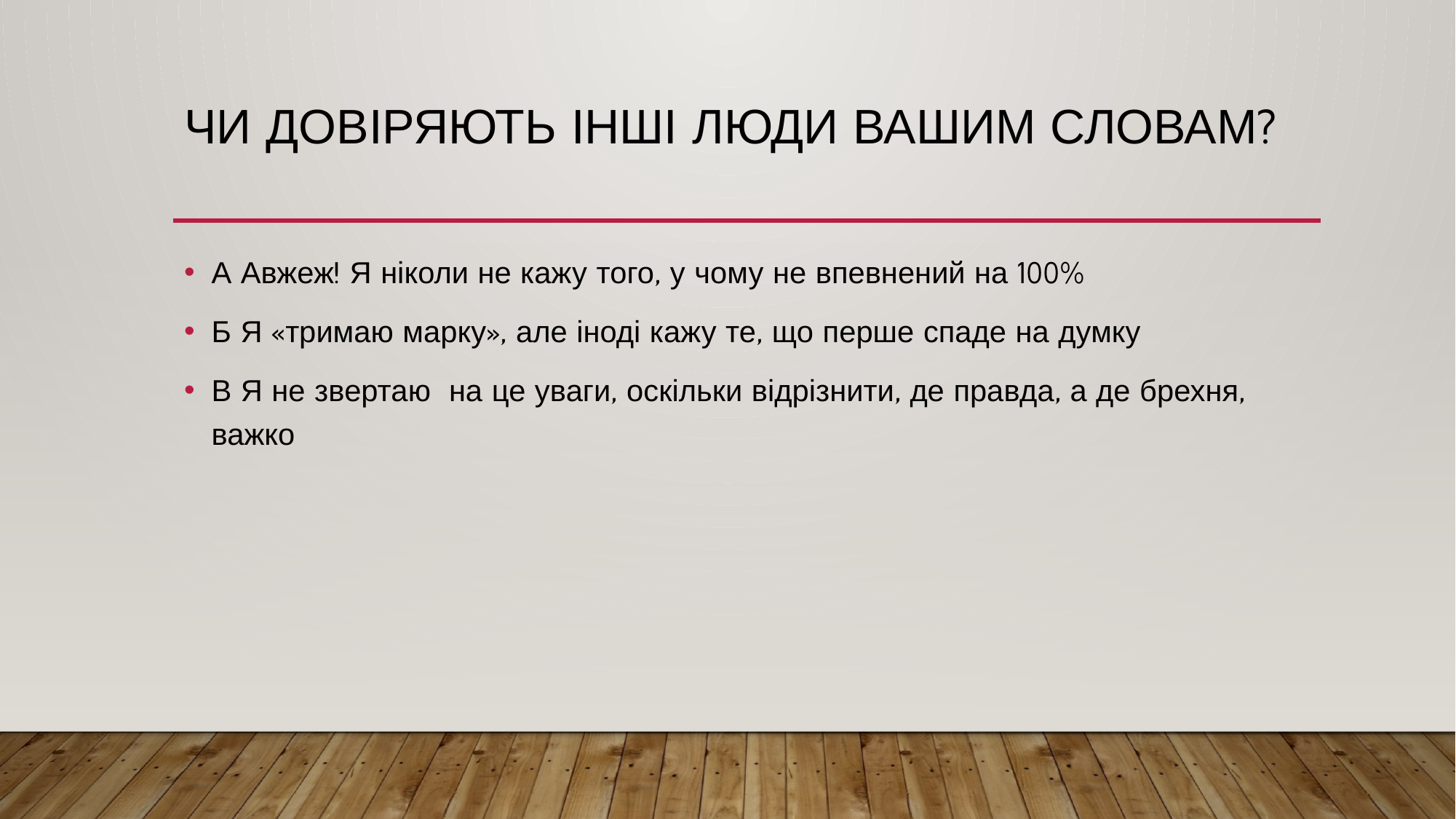

# Чи довіряють інші люди вашим словам?
А Авжеж! Я ніколи не кажу того, у чому не впевнений на 100%
Б Я «тримаю марку», але іноді кажу те, що перше спаде на думку
В Я не звертаю  на це уваги, оскільки відрізнити, де правда, а де брехня, важко